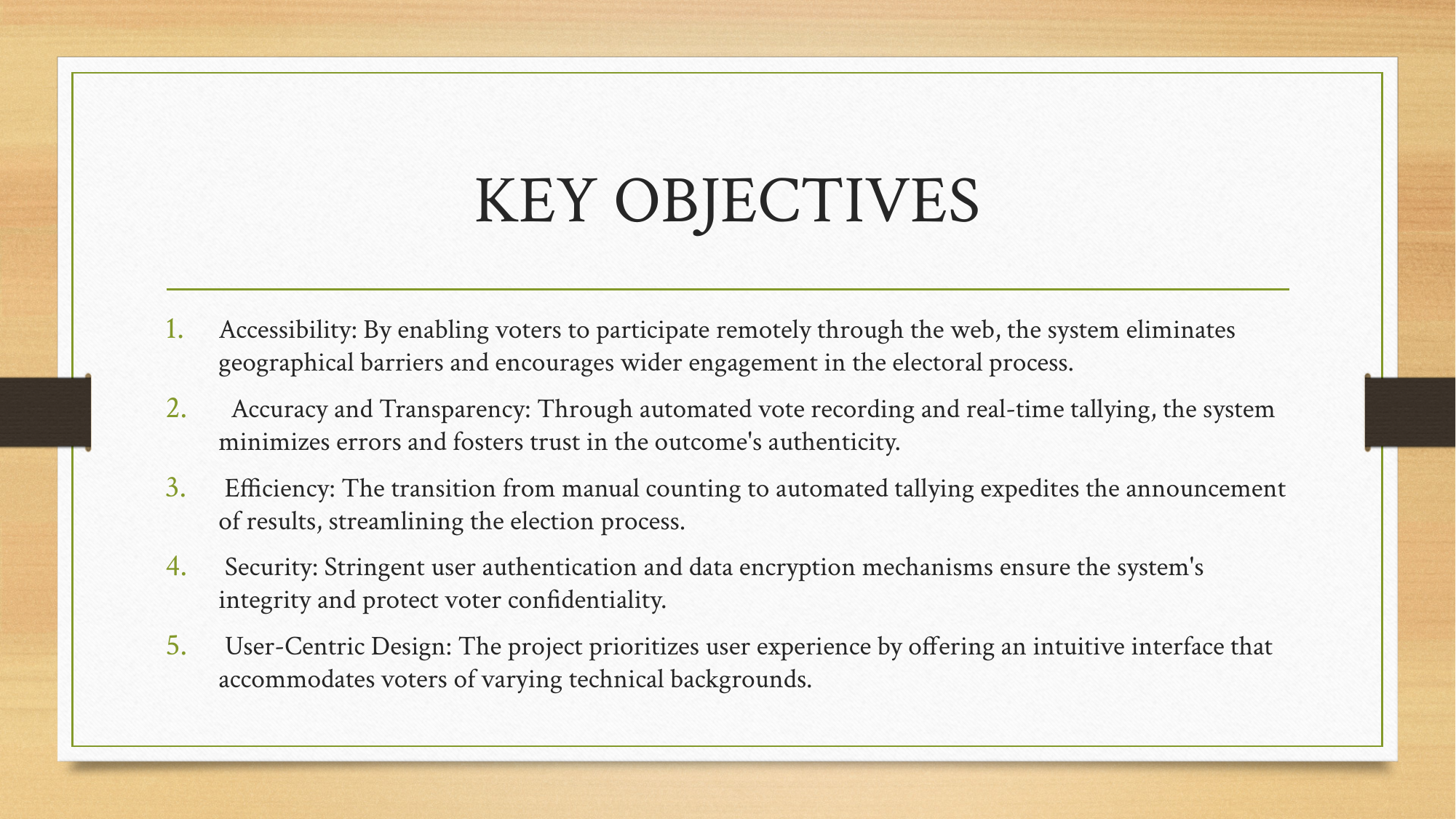

# KEY OBJECTIVES
Accessibility: By enabling voters to participate remotely through the web, the system eliminates geographical barriers and encourages wider engagement in the electoral process.
  Accuracy and Transparency: Through automated vote recording and real-time tallying, the system minimizes errors and fosters trust in the outcome's authenticity.
 Efficiency: The transition from manual counting to automated tallying expedites the announcement of results, streamlining the election process.
 Security: Stringent user authentication and data encryption mechanisms ensure the system's integrity and protect voter confidentiality.
 User-Centric Design: The project prioritizes user experience by offering an intuitive interface that accommodates voters of varying technical backgrounds.